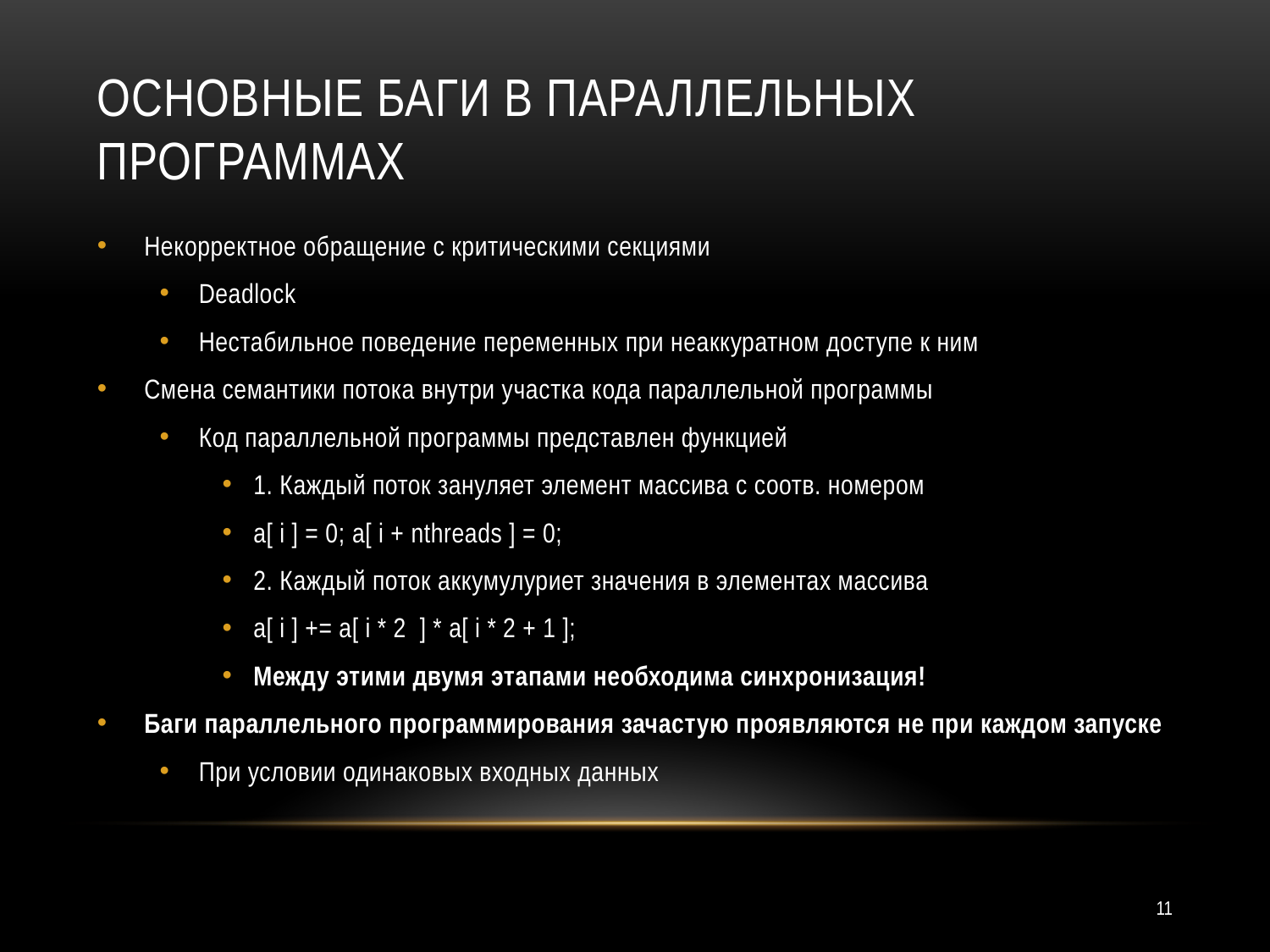

# Основные Баги в Параллельных программах
Некорректное обращение с критическими секциями
Deadlock
Нестабильное поведение переменных при неаккуратном доступе к ним
Смена семантики потока внутри участка кода параллельной программы
Код параллельной программы представлен функцией
1. Каждый поток зануляет элемент массива с соотв. номером
a[ i ] = 0; a[ i + nthreads ] = 0;
2. Каждый поток аккумулуриет значения в элементах массива
a[ i ] += a[ i * 2  ] * a[ i * 2 + 1 ];
Между этими двумя этапами необходима синхронизация!
Баги параллельного программирования зачастую проявляются не при каждом запуске
При условии одинаковых входных данных
11